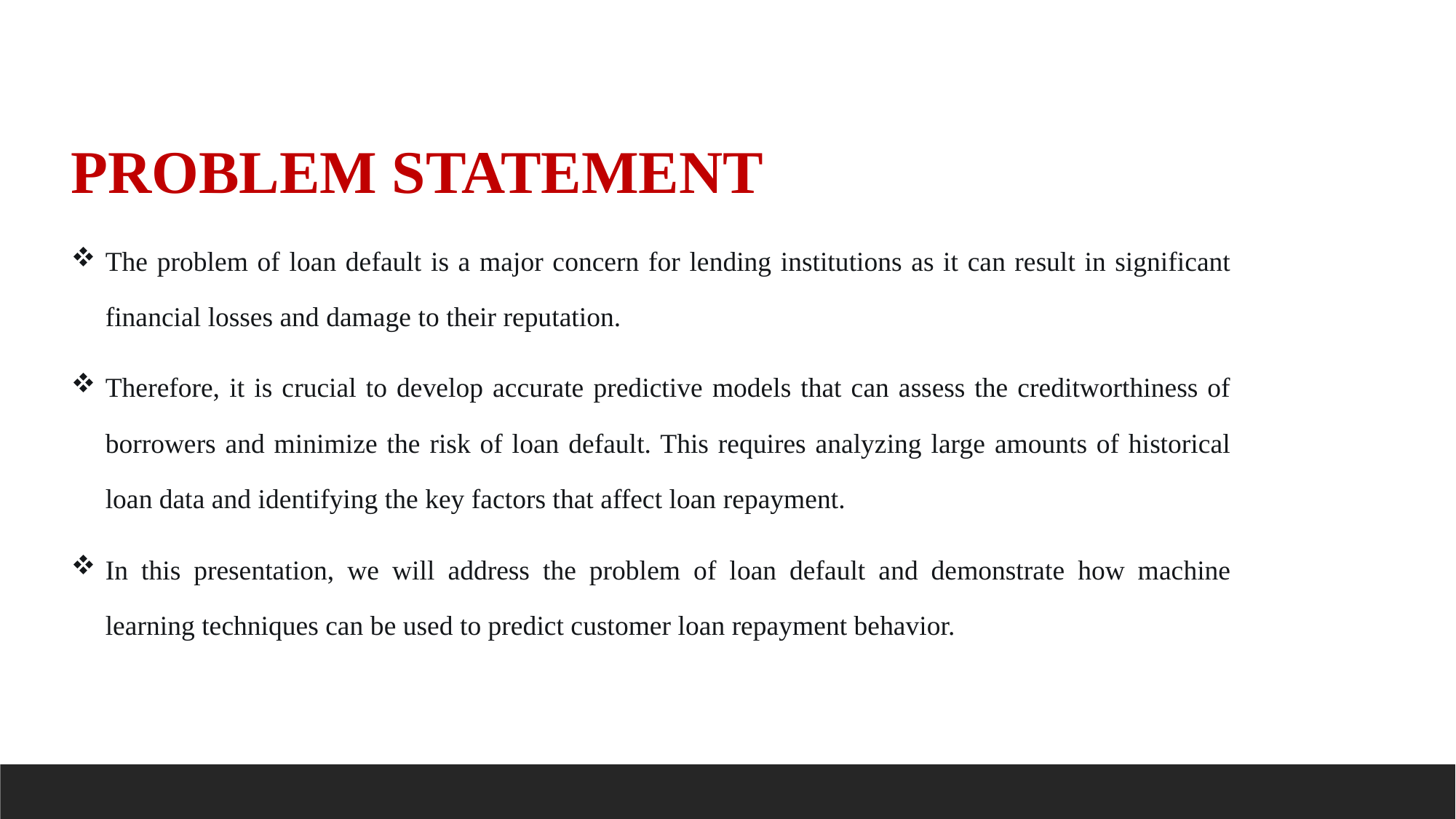

PROBLEM STATEMENT
The problem of loan default is a major concern for lending institutions as it can result in significant financial losses and damage to their reputation.
Therefore, it is crucial to develop accurate predictive models that can assess the creditworthiness of borrowers and minimize the risk of loan default. This requires analyzing large amounts of historical loan data and identifying the key factors that affect loan repayment.
In this presentation, we will address the problem of loan default and demonstrate how machine learning techniques can be used to predict customer loan repayment behavior.